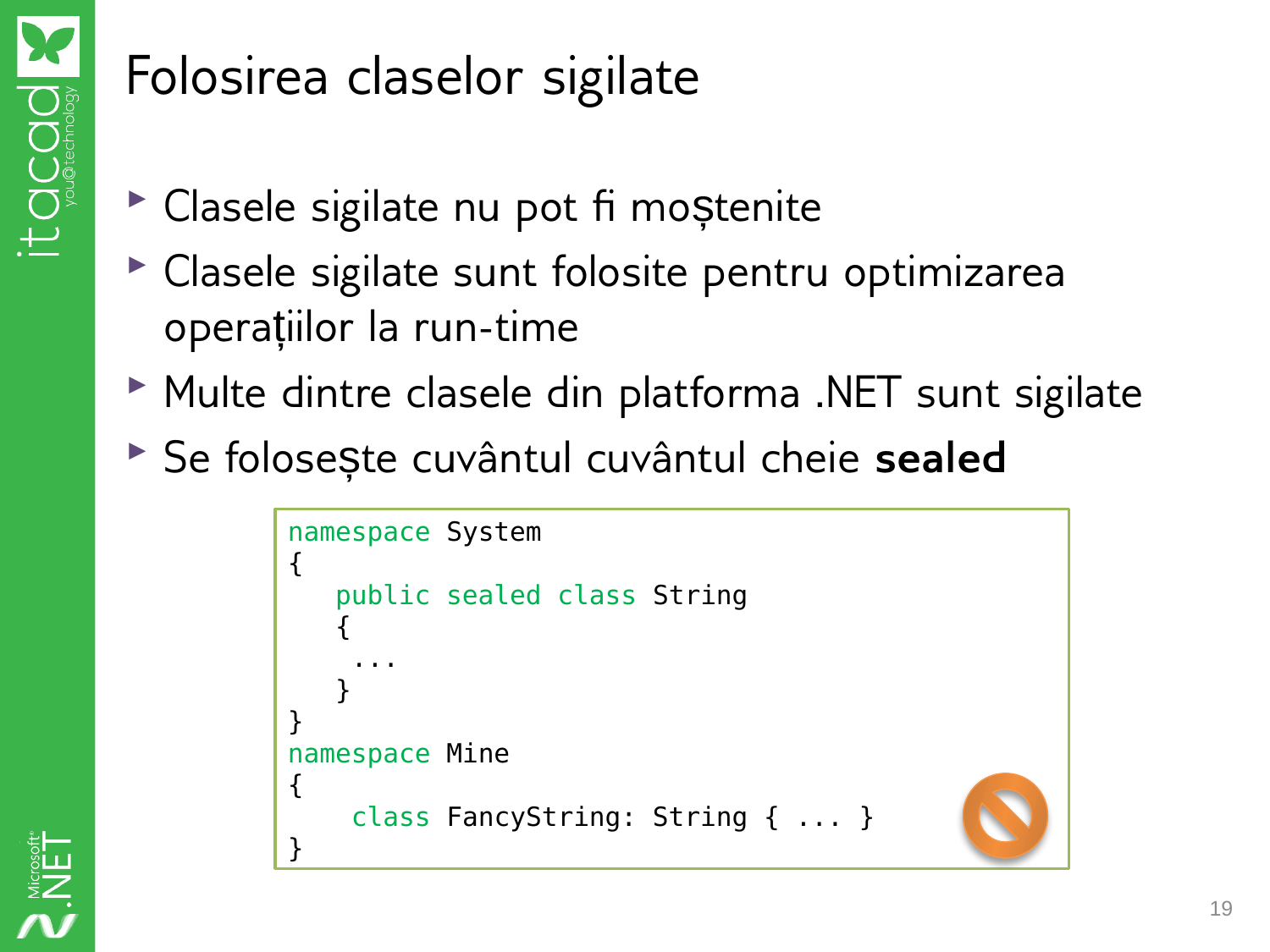

# Folosirea claselor sigilate
Clasele sigilate nu pot fi moștenite
Clasele sigilate sunt folosite pentru optimizarea operațiilor la run-time
Multe dintre clasele din platforma .NET sunt sigilate
Se folosește cuvântul cuvântul cheie sealed

namespace System
{
   public sealed class String
   {
    ...
   }
}
namespace Mine
{
    class FancyString: String { ... }
}

19